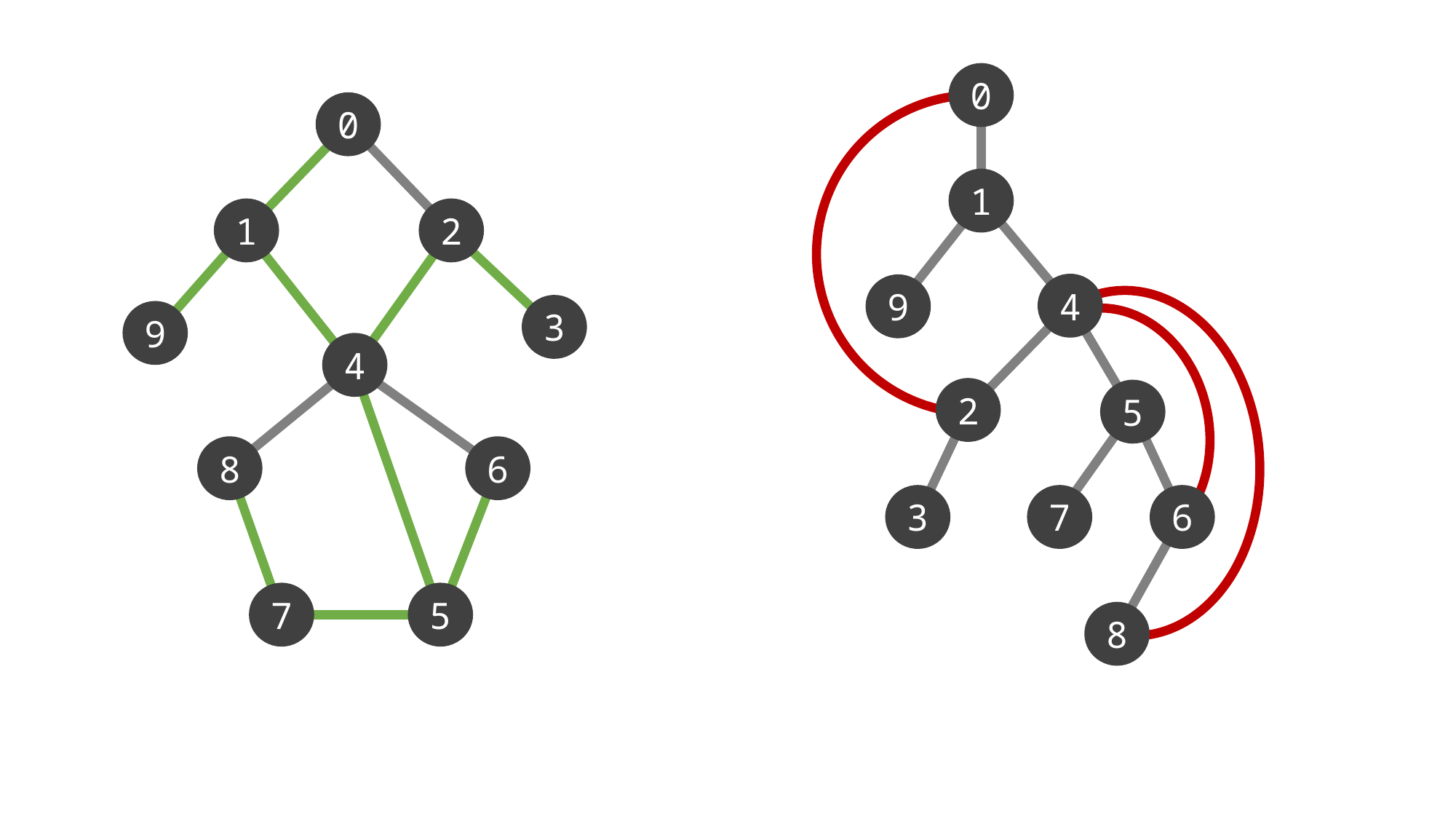

0

1
4
9

2
5
3
7
6
8
0
1
2
3
9
4
8
6
7
5